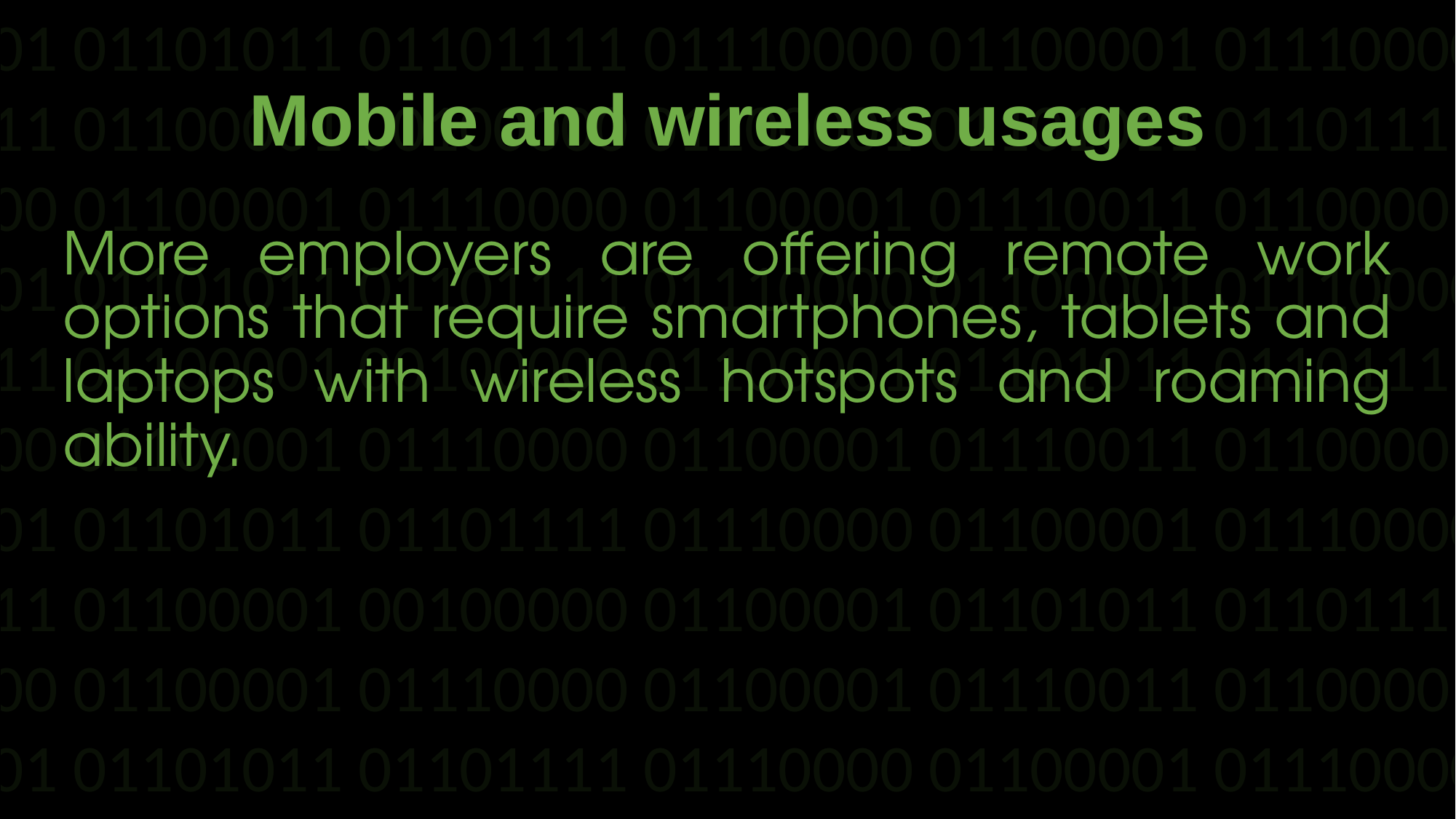

01110000 01100001 01110000 01100001 01110011 01100001 00100000 01100001 01101011 01101111 01110000 01100001 01110000 01100001 01110011 01100001 00100000 01100001 01101011 01101111
01110000 01100001 01110000 01100001 01110011 01100001 00100000 01100001 01101011 01101111 01110000 01100001 01110000 01100001 01110011 01100001 00100000 01100001 01101011 01101111
01110000 01100001 01110000 01100001 01110011 01100001 00100000 01100001 01101011 01101111 01110000 01100001 01110000 01100001 01110011 01100001 00100000 01100001 01101011 01101111
01110000 01100001 01110000 01100001 01110011 01100001 00100000 01100001 01101011 01101111 01110000 01100001 01110000 01100001 01110011 01100001 00100000 01100001 01101011 01101111
# Mobile and wireless usages

Cloud computing services
Data overload issues
More employers are offering remote work options that require smartphones, tablets and laptops with wireless hotspots and roaming ability.